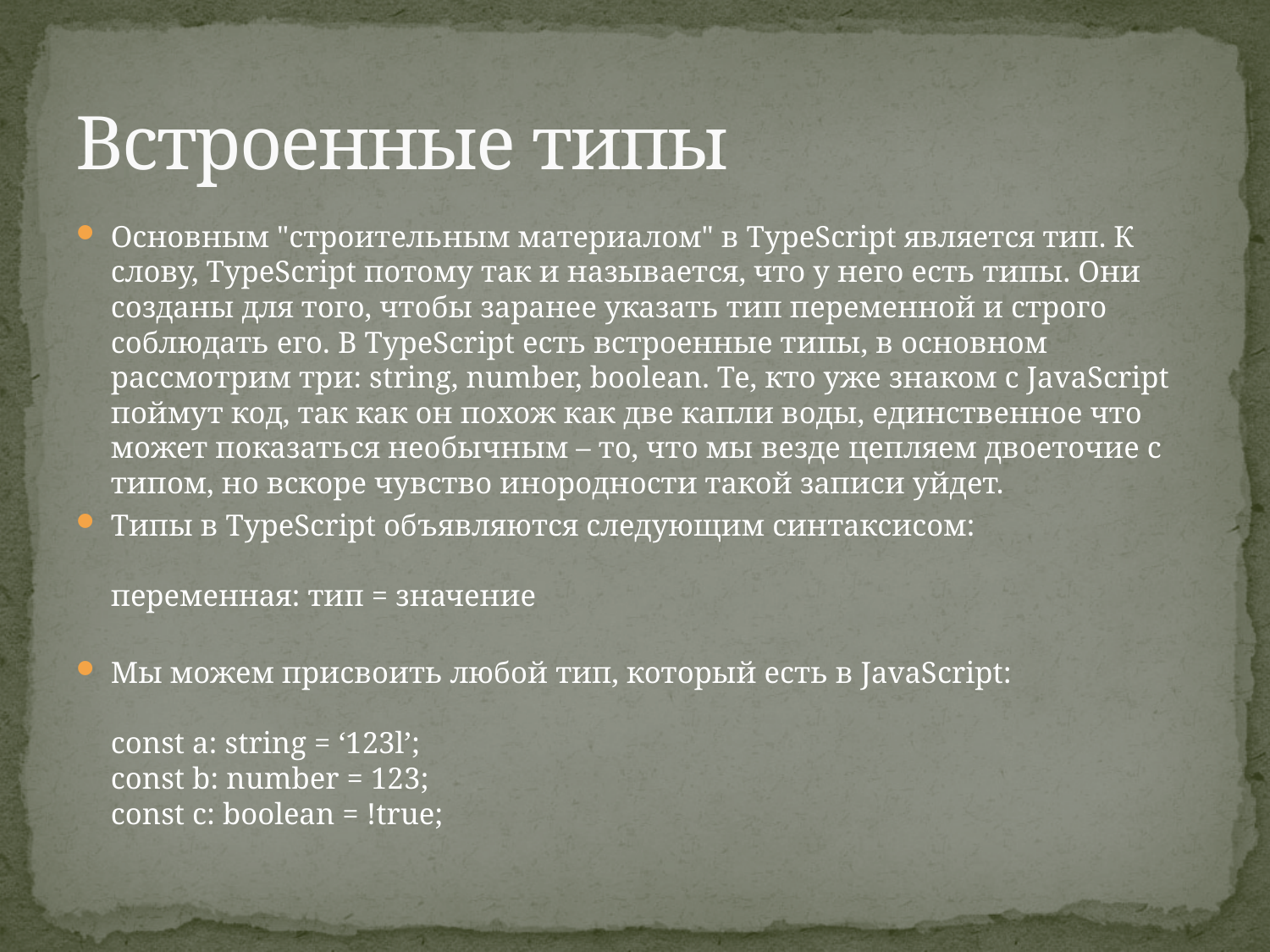

# Встроенные типы
Основным "строительным материалом" в TypeScript является тип. К слову, TypeScript потому так и называется, что у него есть типы. Они созданы для того, чтобы заранее указать тип переменной и строго соблюдать его. В TypeScript есть встроенные типы, в основном рассмотрим три: string, number, boolean. Те, кто уже знаком с JavaScript поймут код, так как он похож как две капли воды, единственное что может показаться необычным – то, что мы везде цепляем двоеточие с типом, но вскоре чувство инородности такой записи уйдет.
Типы в TypeScript объявляются следующим синтаксисом:
переменная: тип = значение
Мы можем присвоить любой тип, который есть в JavaScript:
const a: string = ‘123l’;
const b: number = 123;
const c: boolean = !true;